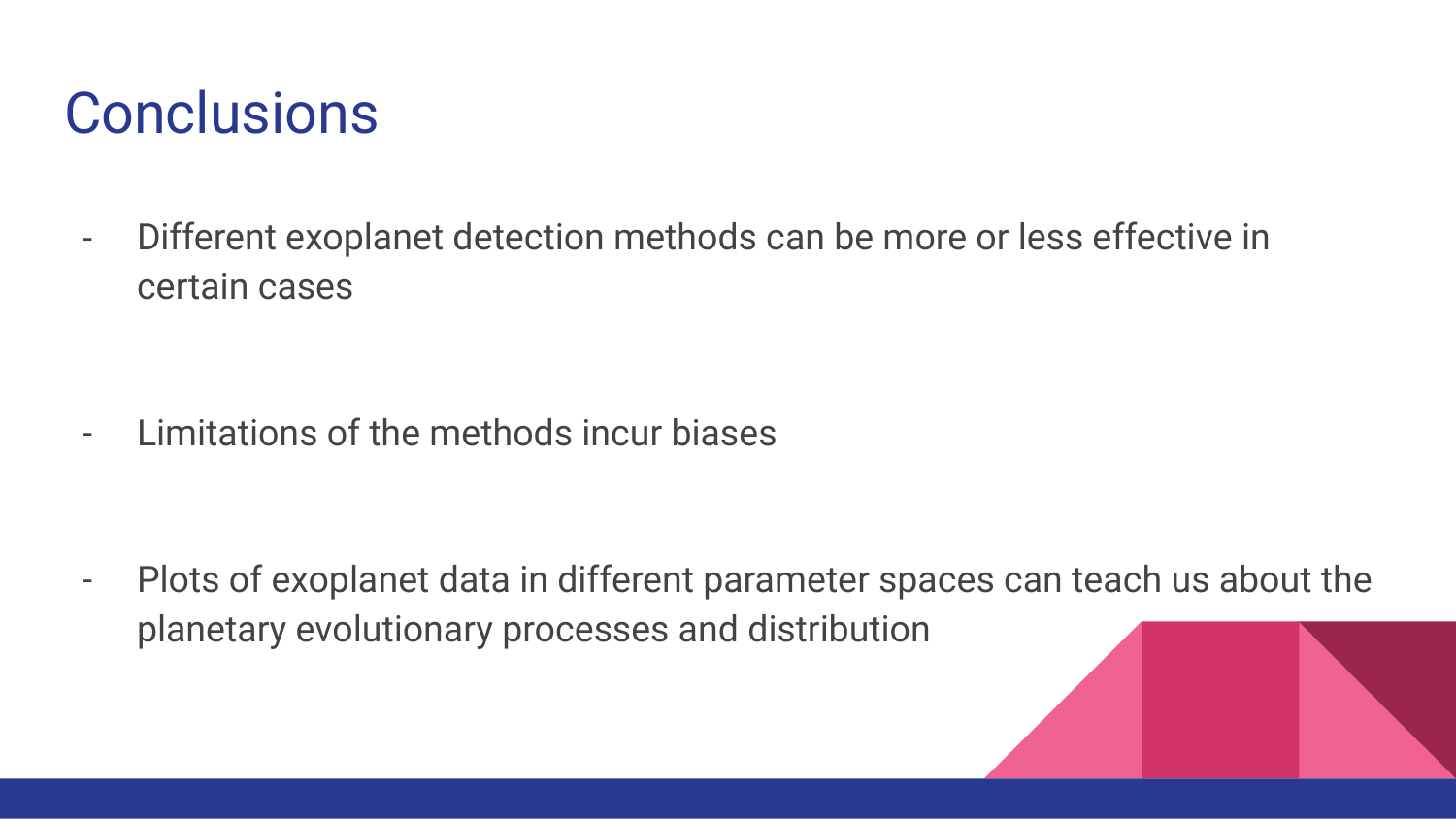

# Conclusions
Different exoplanet detection methods can be more or less effective in certain cases

Limitations of the methods incur biases

Plots of exoplanet data in different parameter spaces can teach us about the planetary evolutionary processes and distribution